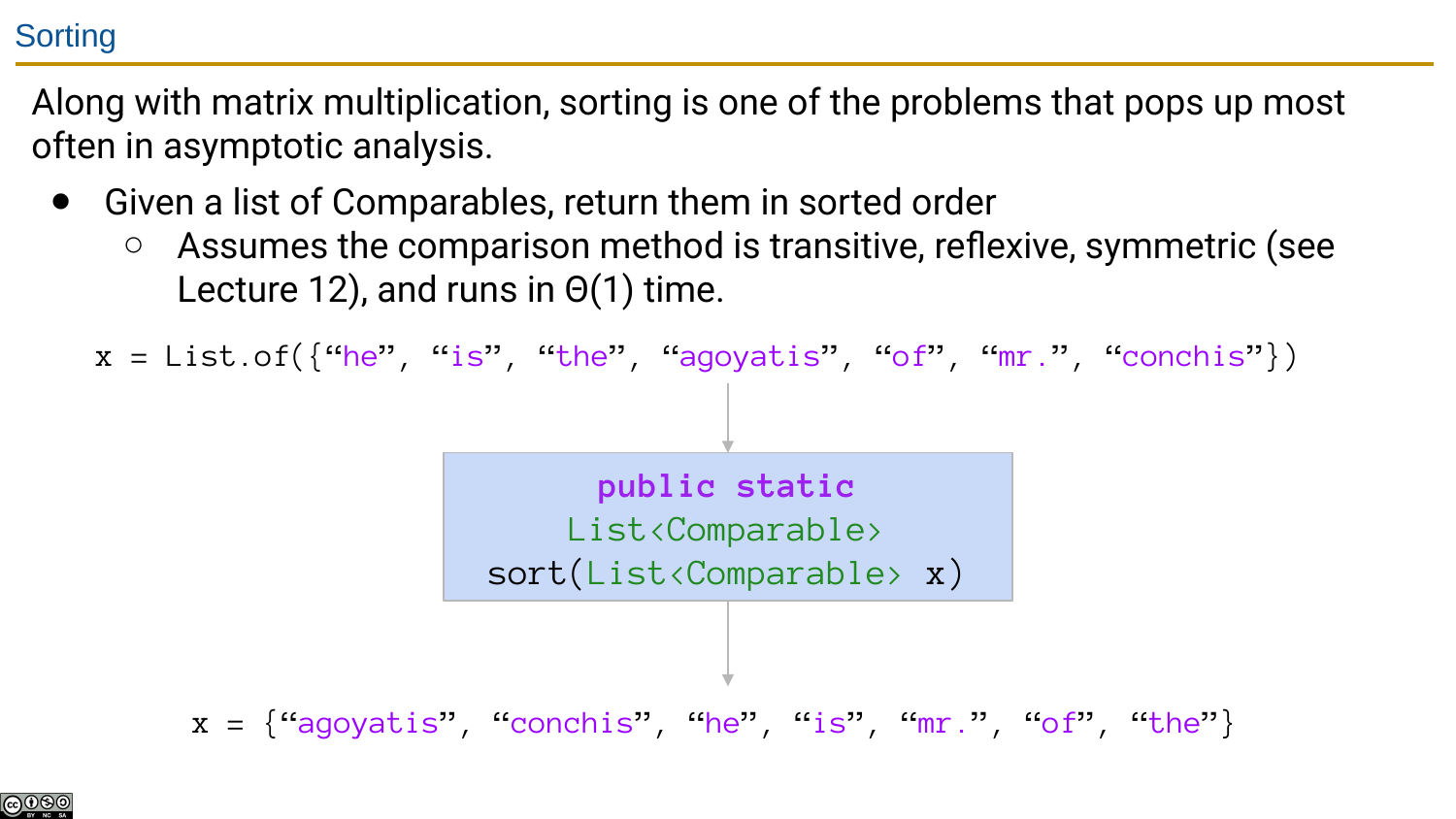

# Sorting
Along with matrix multiplication, sorting is one of the problems that pops up most often in asymptotic analysis.
Given a list of Comparables, return them in sorted order
Assumes the comparison method is transitive, reflexive, symmetric (see Lecture 12), and runs in Θ(1) time.

x = List.of({“he”, “is”, “the”, “agoyatis”, “of”, “mr.”, “conchis”})
public static List<Comparable> sort(List<Comparable> x)
x = {“agoyatis”, “conchis”, “he”, “is”, “mr.”, “of”, “the”}